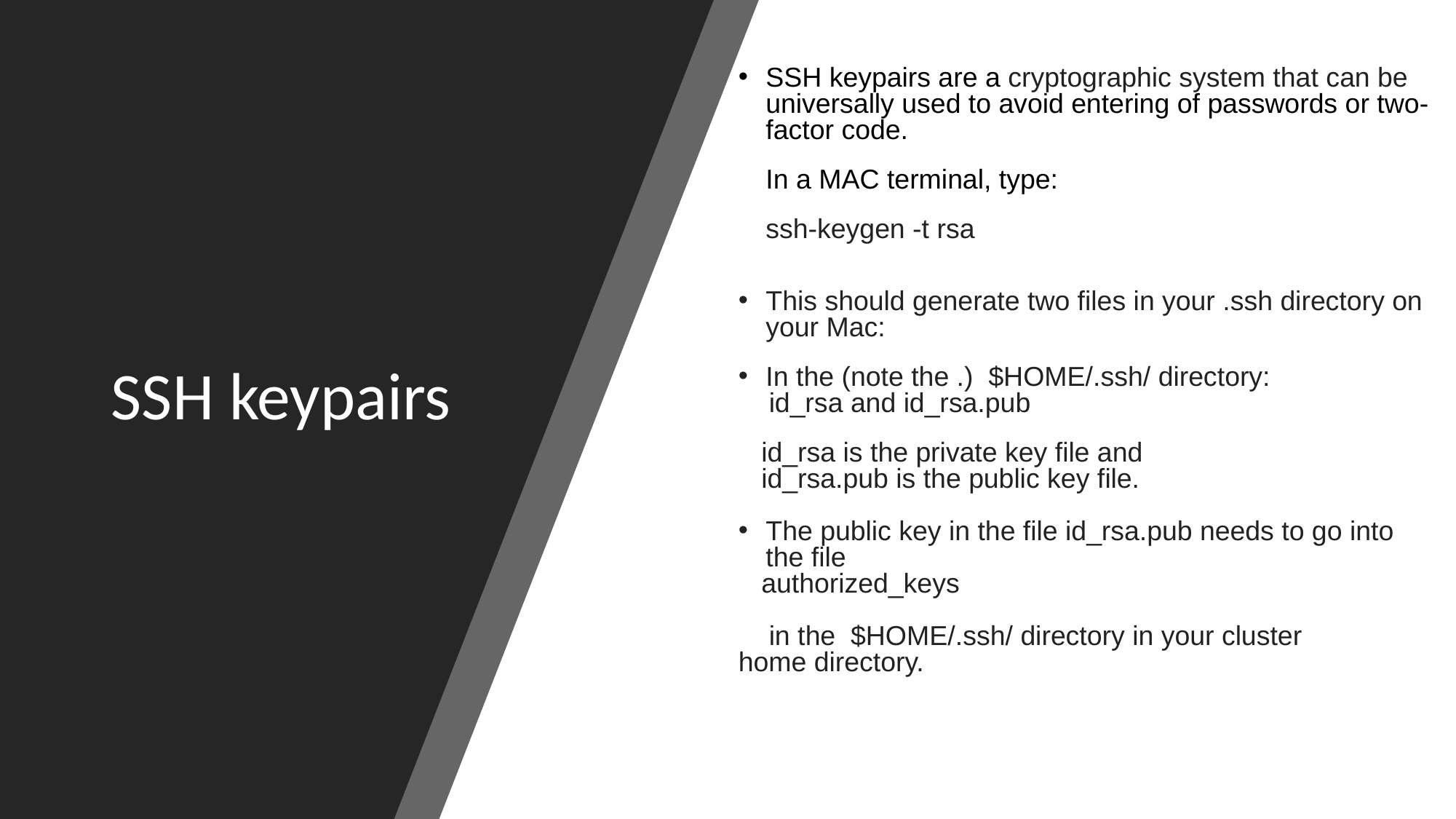

SSH keypairs are a cryptographic system that can be universally used to avoid entering of passwords or two- factor code.
In a MAC terminal, type:
ssh-keygen -t rsa

This should generate two files in your .ssh directory on your Mac:

In the (note the .)  $HOME/.ssh/ directory:
    id_rsa and id_rsa.pub

   id_rsa is the private key file and
   id_rsa.pub is the public key file.

The public key in the file id_rsa.pub needs to go into the file
   authorized_keys

    in the  $HOME/.ssh/ directory in your cluster         home directory.

# SSH keypairs